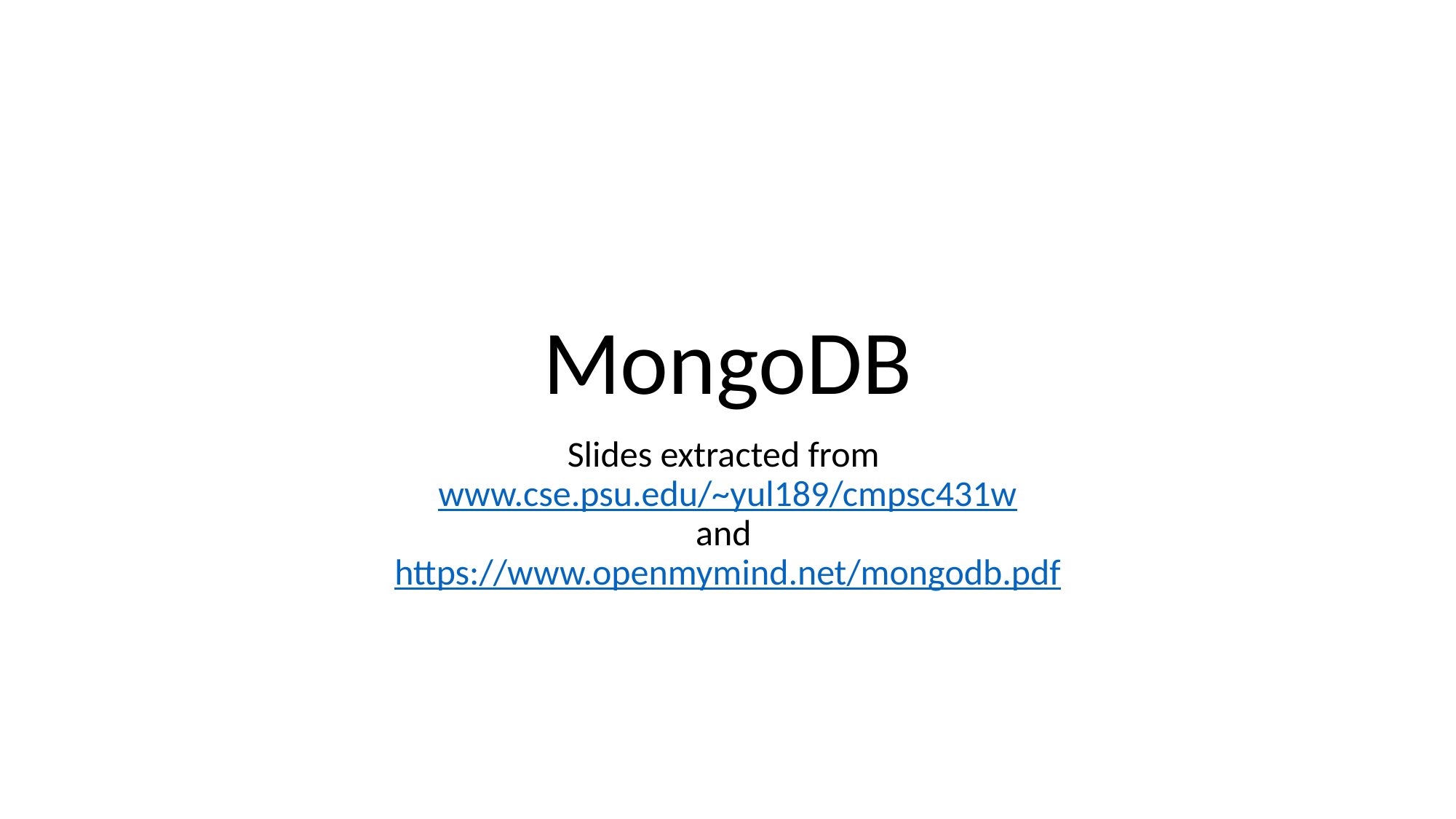

# MongoDB
Slides extracted from
www.cse.psu.edu/~yul189/cmpsc431w
and
https://www.openmymind.net/mongodb.pdf